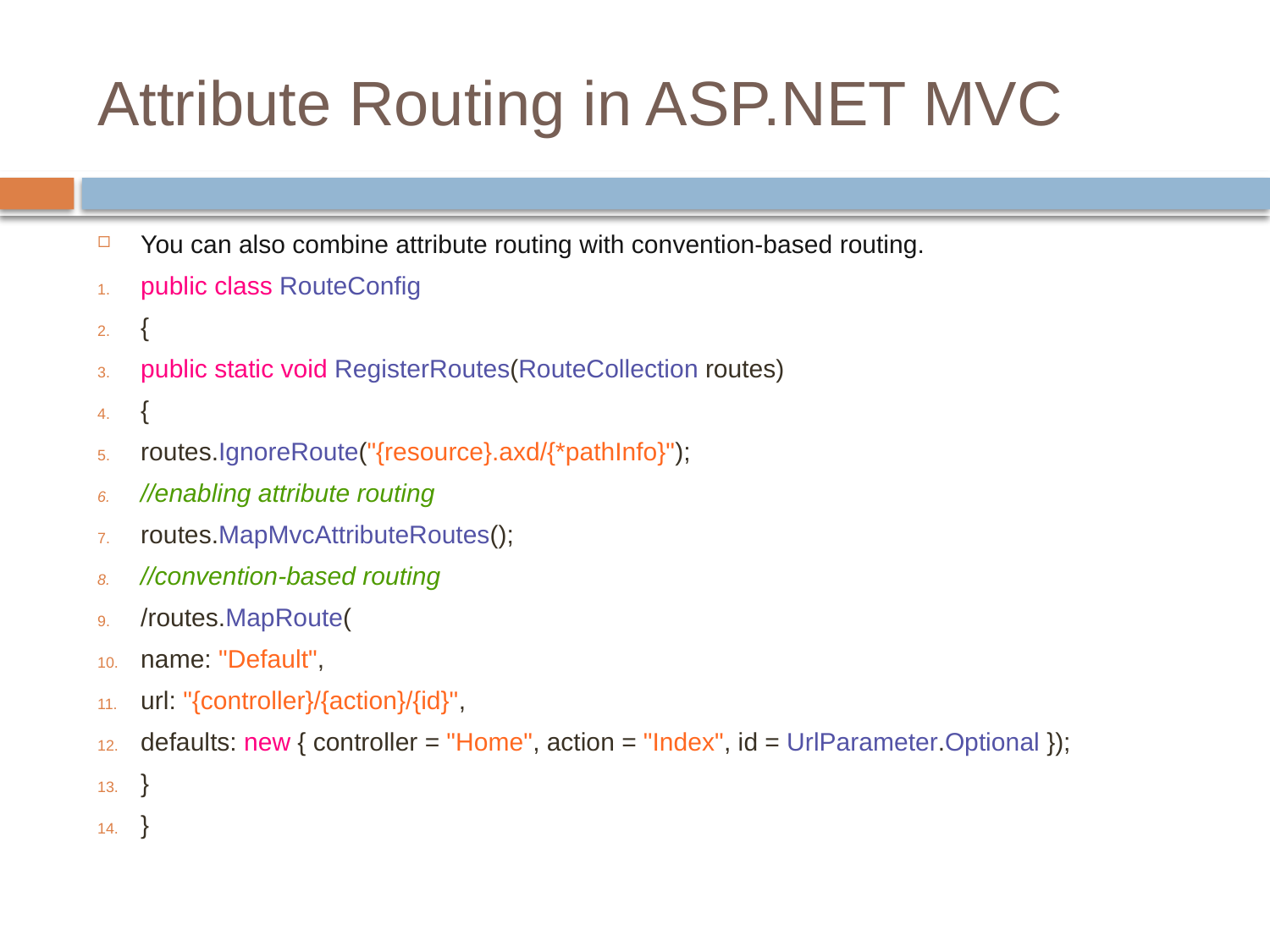

# Attribute Routing in ASP.NET MVC
You can also combine attribute routing with convention-based routing.
public class RouteConfig
{
public static void RegisterRoutes(RouteCollection routes)
{
routes.IgnoreRoute("{resource}.axd/{*pathInfo}");
//enabling attribute routing
routes.MapMvcAttributeRoutes();
//convention-based routing
/routes.MapRoute(
name: "Default",
url: "{controller}/{action}/{id}",
defaults: new { controller = "Home", action = "Index", id = UrlParameter.Optional });
}
}